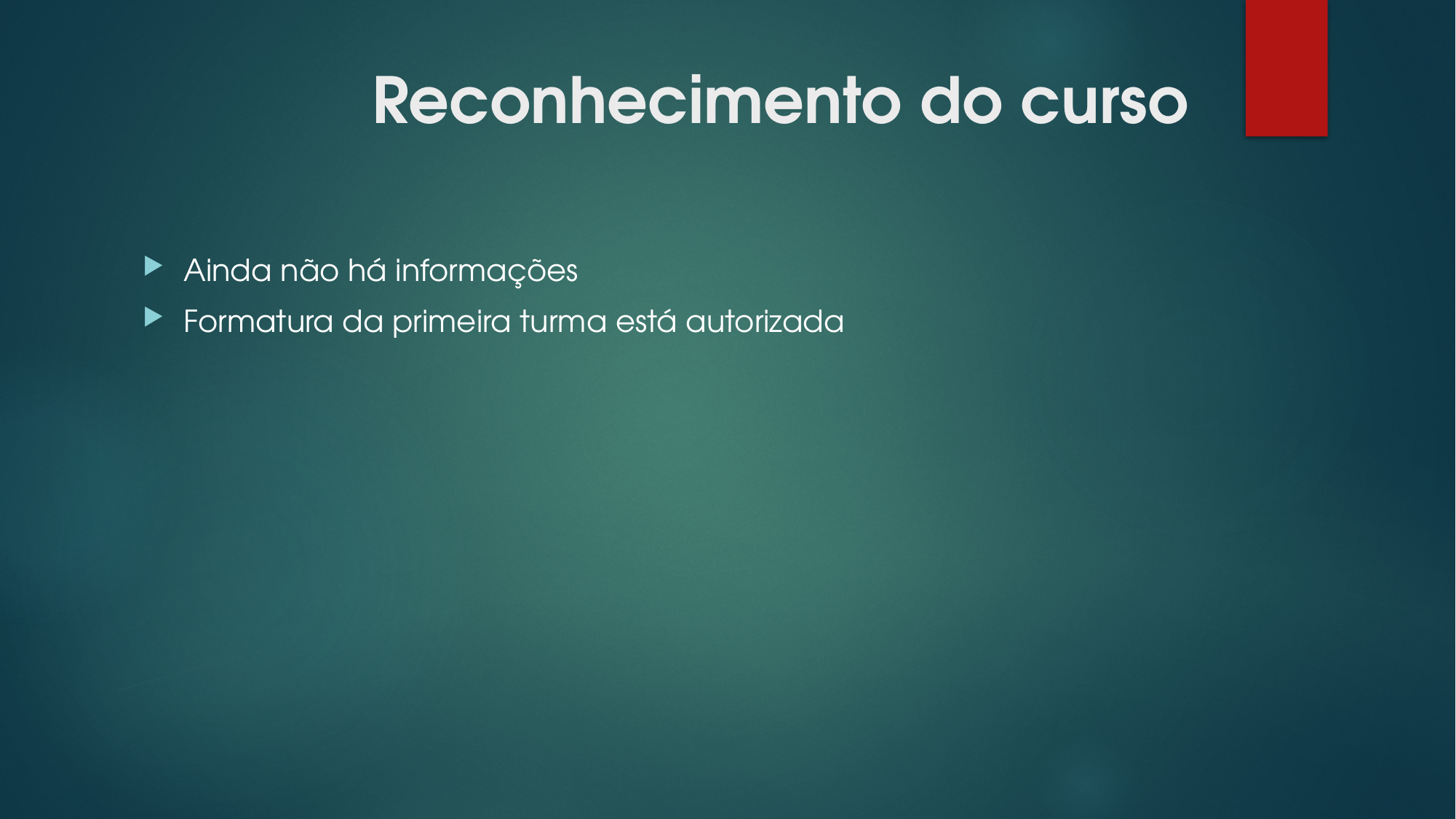

# Reconhecimento do curso
Ainda não há informações
Formatura da primeira turma está autorizada